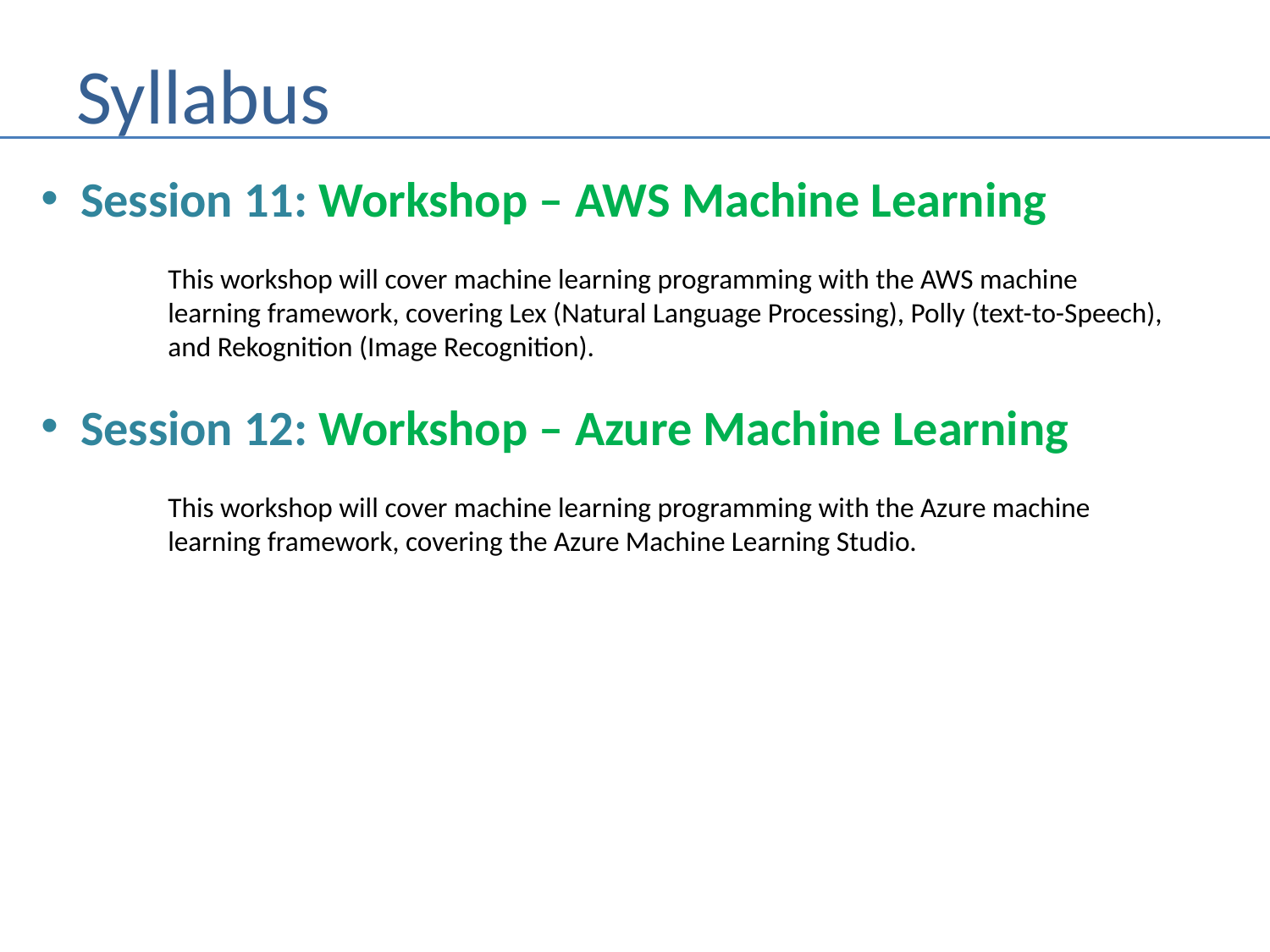

# Syllabus
Session 11: Workshop – AWS Machine Learning
	This workshop will cover machine learning programming with the AWS machine
	learning framework, covering Lex (Natural Language Processing), Polly (text-to-Speech),
	and Rekognition (Image Recognition).
Session 12: Workshop – Azure Machine Learning
	This workshop will cover machine learning programming with the Azure machine
	learning framework, covering the Azure Machine Learning Studio.